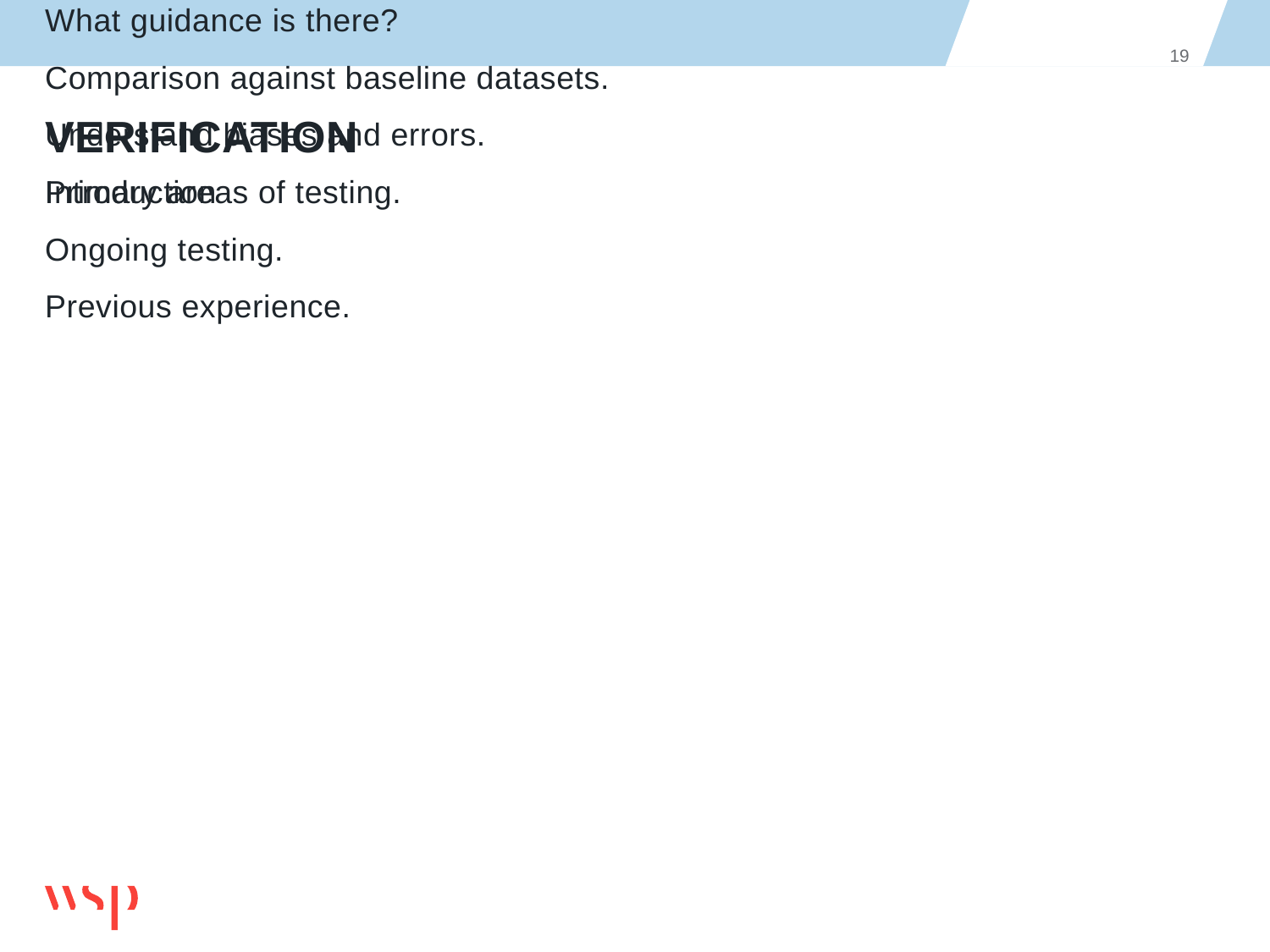

19
# Verification
Introduction
What guidance is there?
Comparison against baseline datasets.
Understand biases and errors.
Primary areas of testing.
Ongoing testing.
Previous experience.